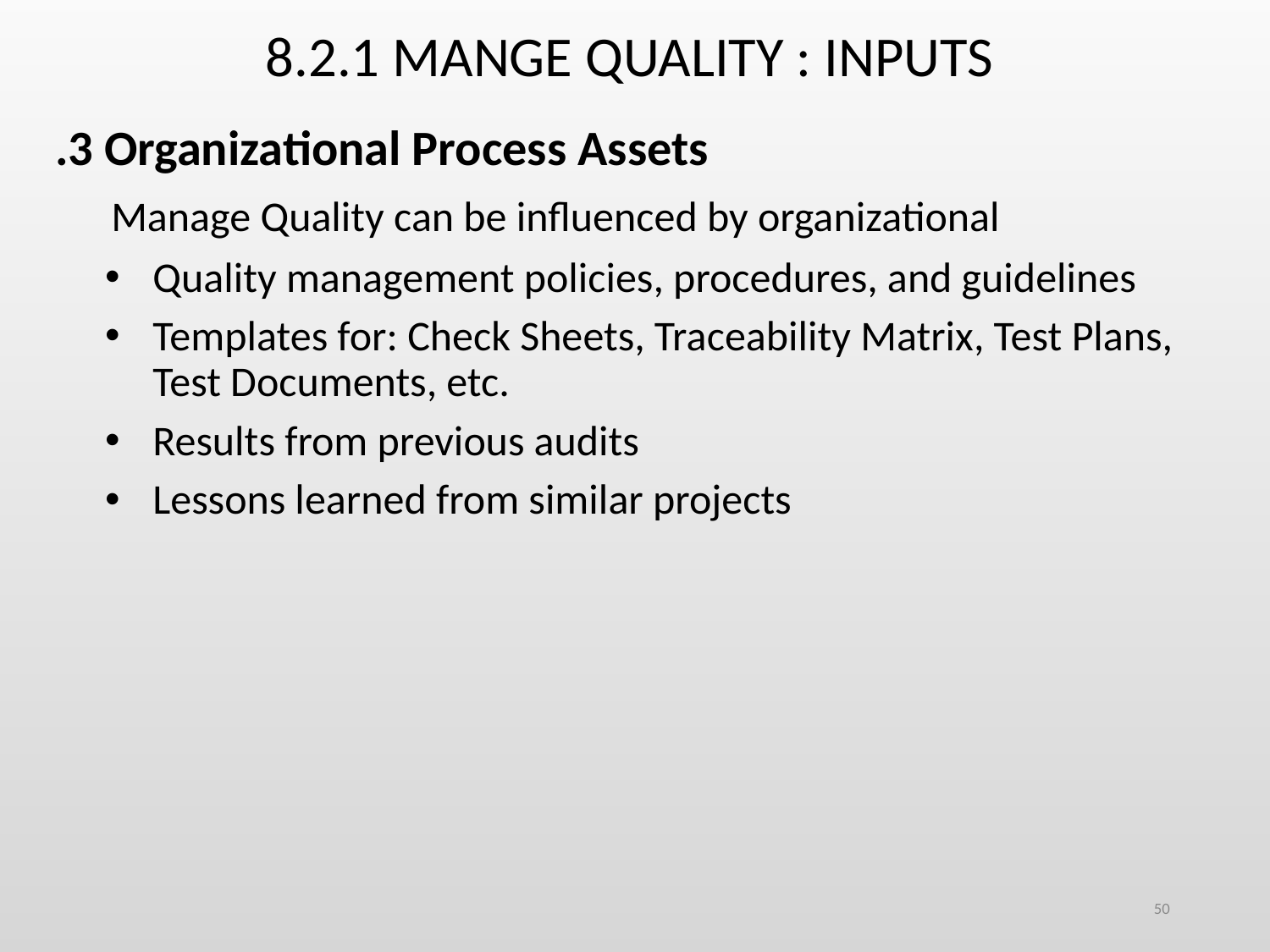

# 8.2.1 MANGE QUALITY : INPUTS
.3 Organizational Process Assets
     Manage Quality can be influenced by organizational
Quality management policies, procedures, and guidelines
Templates for: Check Sheets, Traceability Matrix, Test Plans, Test Documents, etc.
Results from previous audits
Lessons learned from similar projects
50